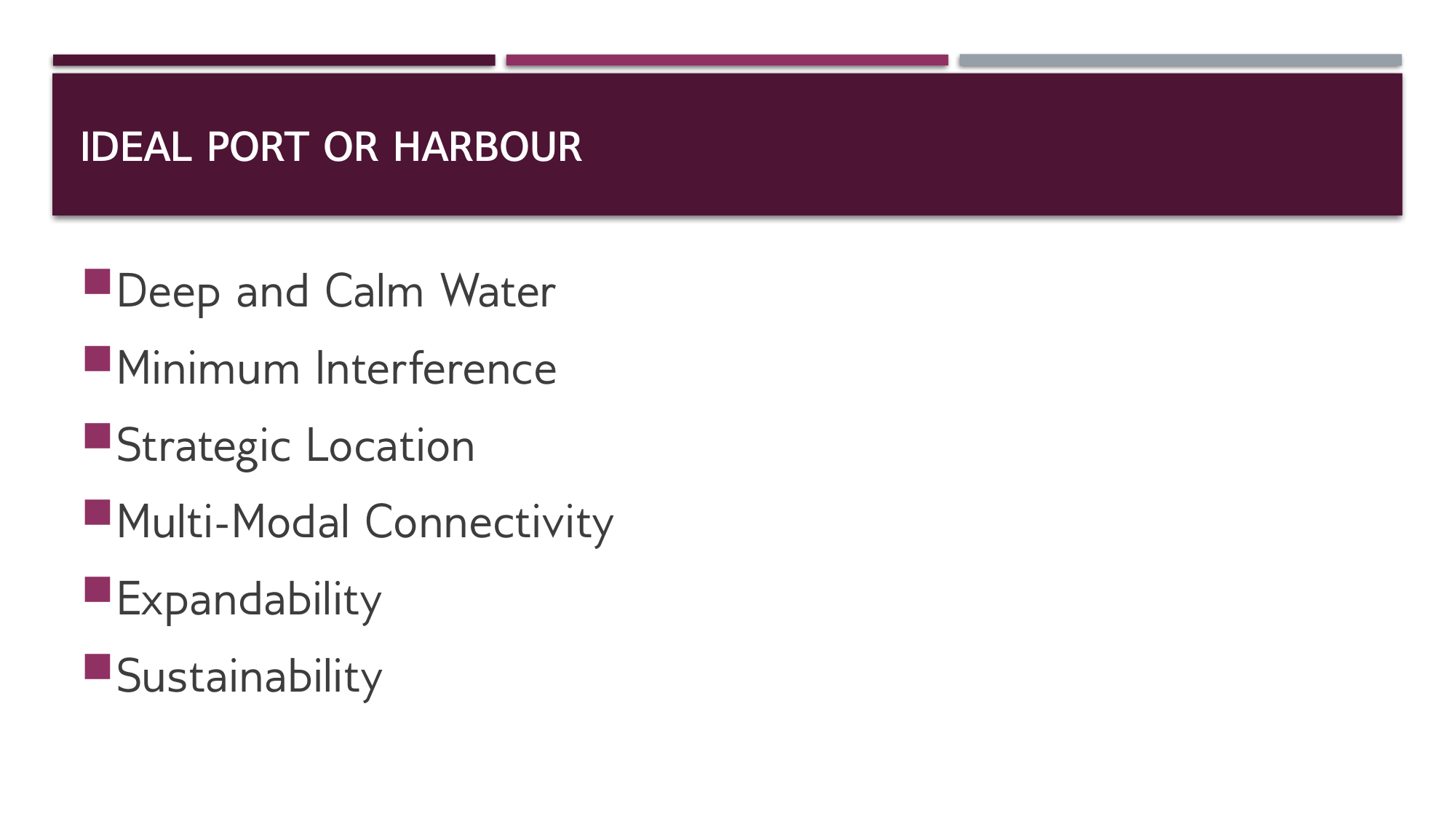

# IDEAL PORT OR HARBOUR
Deep and Calm Water
Minimum Interference
Strategic Location
Multi-Modal Connectivity
Expandability
Sustainability